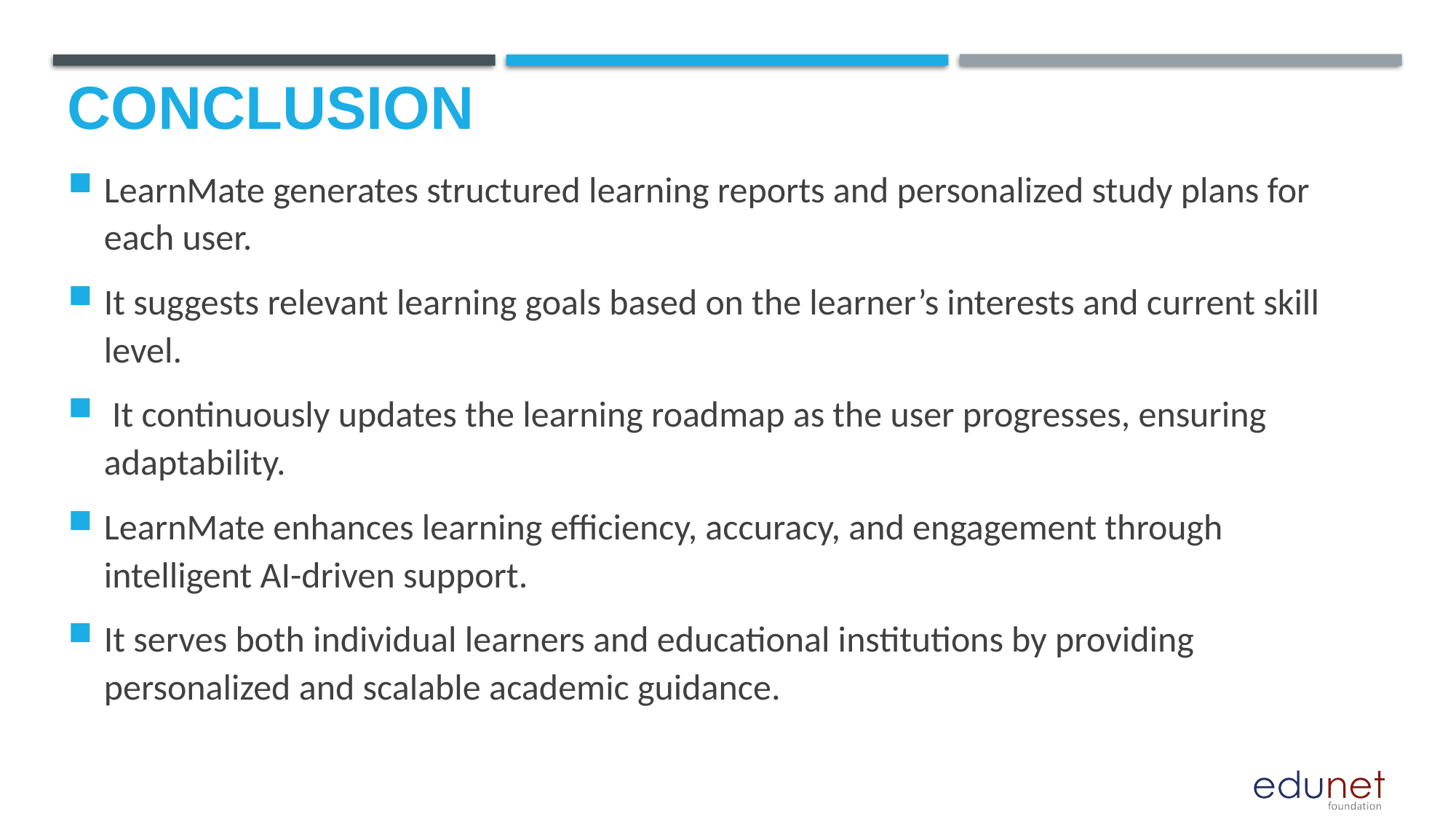

# Conclusion
LearnMate generates structured learning reports and personalized study plans for each user.
It suggests relevant learning goals based on the learner’s interests and current skill level.
 It continuously updates the learning roadmap as the user progresses, ensuring adaptability.
LearnMate enhances learning efficiency, accuracy, and engagement through intelligent AI-driven support.
It serves both individual learners and educational institutions by providing personalized and scalable academic guidance.